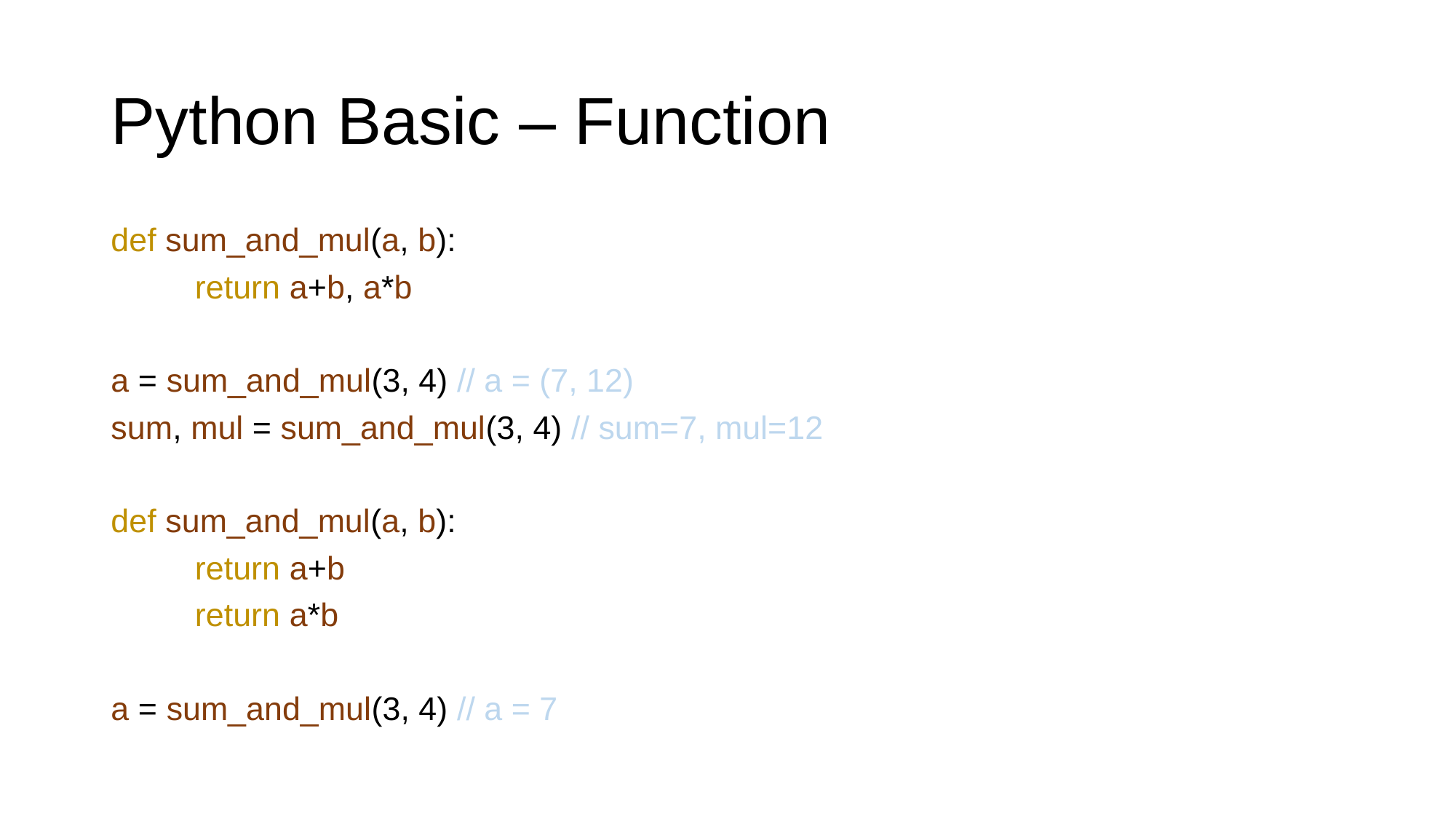

# Python Basic – Function
def sum_and_mul(a, b):
	return a+b, a*b

a = sum_and_mul(3, 4) // a = (7, 12)
sum, mul = sum_and_mul(3, 4) // sum=7, mul=12

def sum_and_mul(a, b):
	return a+b
	return a*b

a = sum_and_mul(3, 4) // a = 7